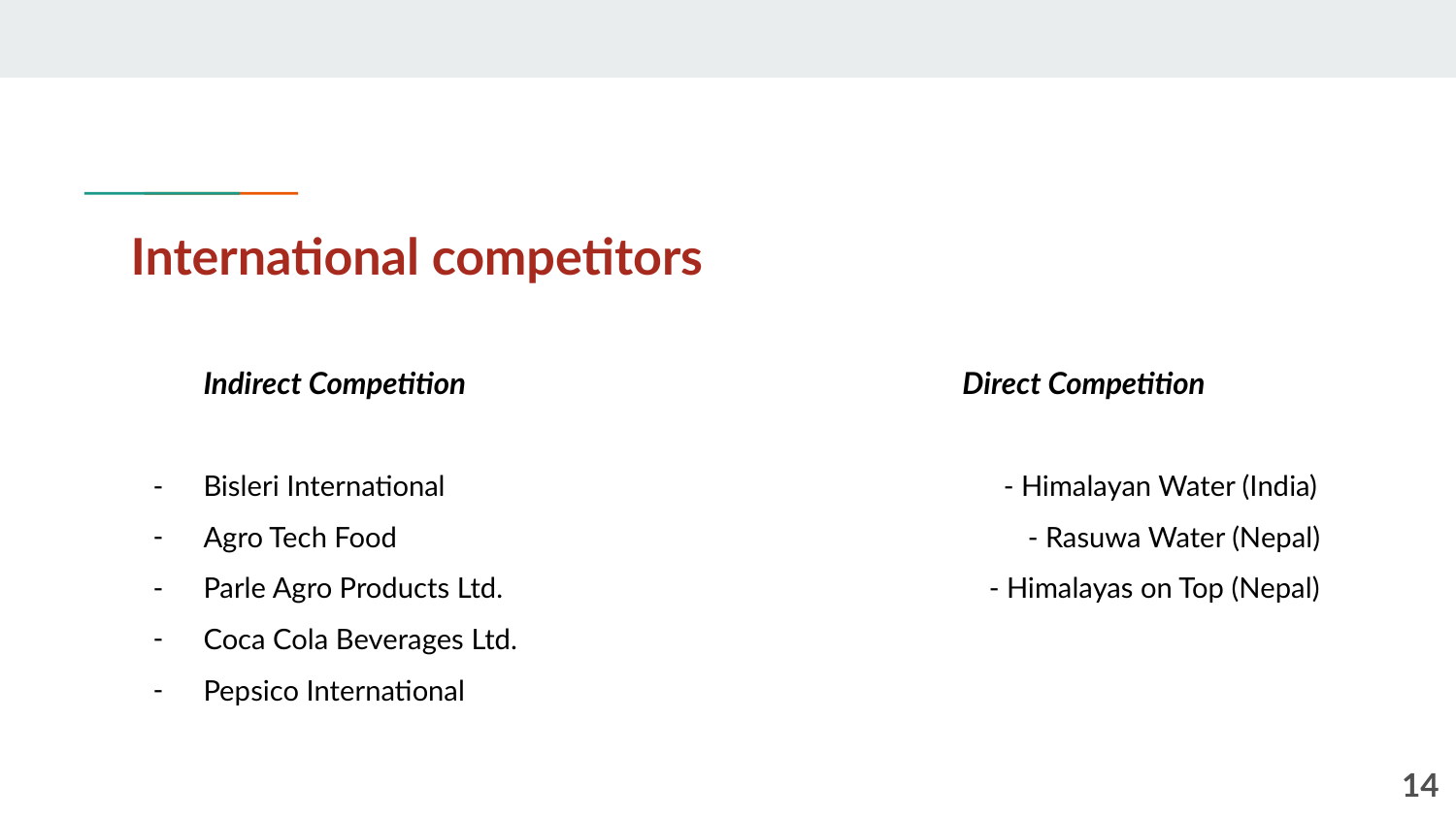

# International competitors

Indirect Competition                                                                            Direct Competition

Bisleri International                                                                             - Himalayan Water (India)
Agro Tech Food                                                                                       - Rasuwa Water (Nepal)
Parle Agro Products Ltd.                                                                   - Himalayas on Top (Nepal)
Coca Cola Beverages Ltd.
Pepsico International

14